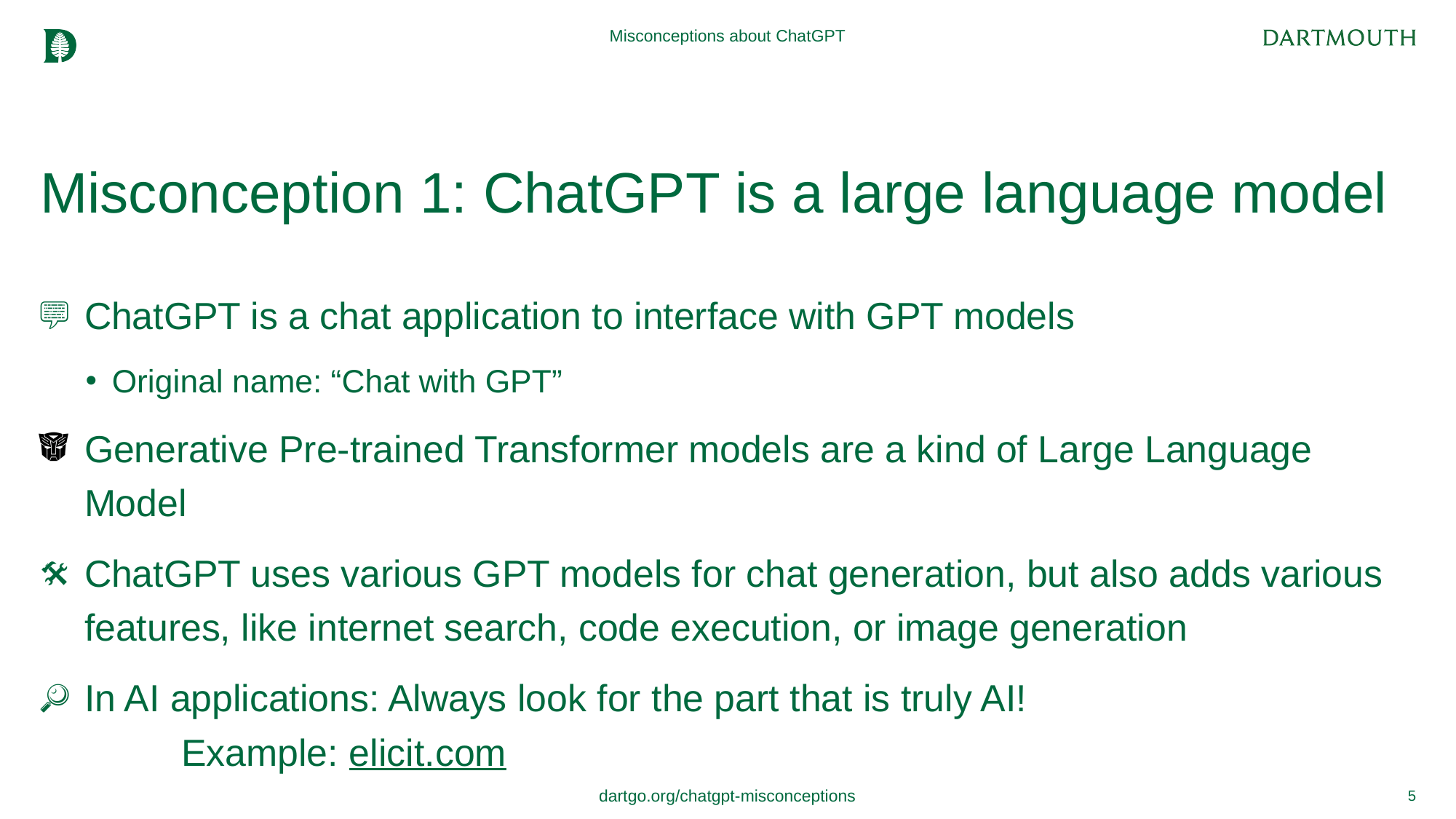

Misconceptions about ChatGPT
# Misconception 1: ChatGPT is a large language model
ChatGPT is a chat application to interface with GPT models
Original name: “Chat with GPT”
Generative Pre-trained Transformer models are a kind of Large Language Model
ChatGPT uses various GPT models for chat generation, but also adds various features, like internet search, code execution, or image generation
In AI applications: Always look for the part that is truly AI!
	Example: elicit.com
5